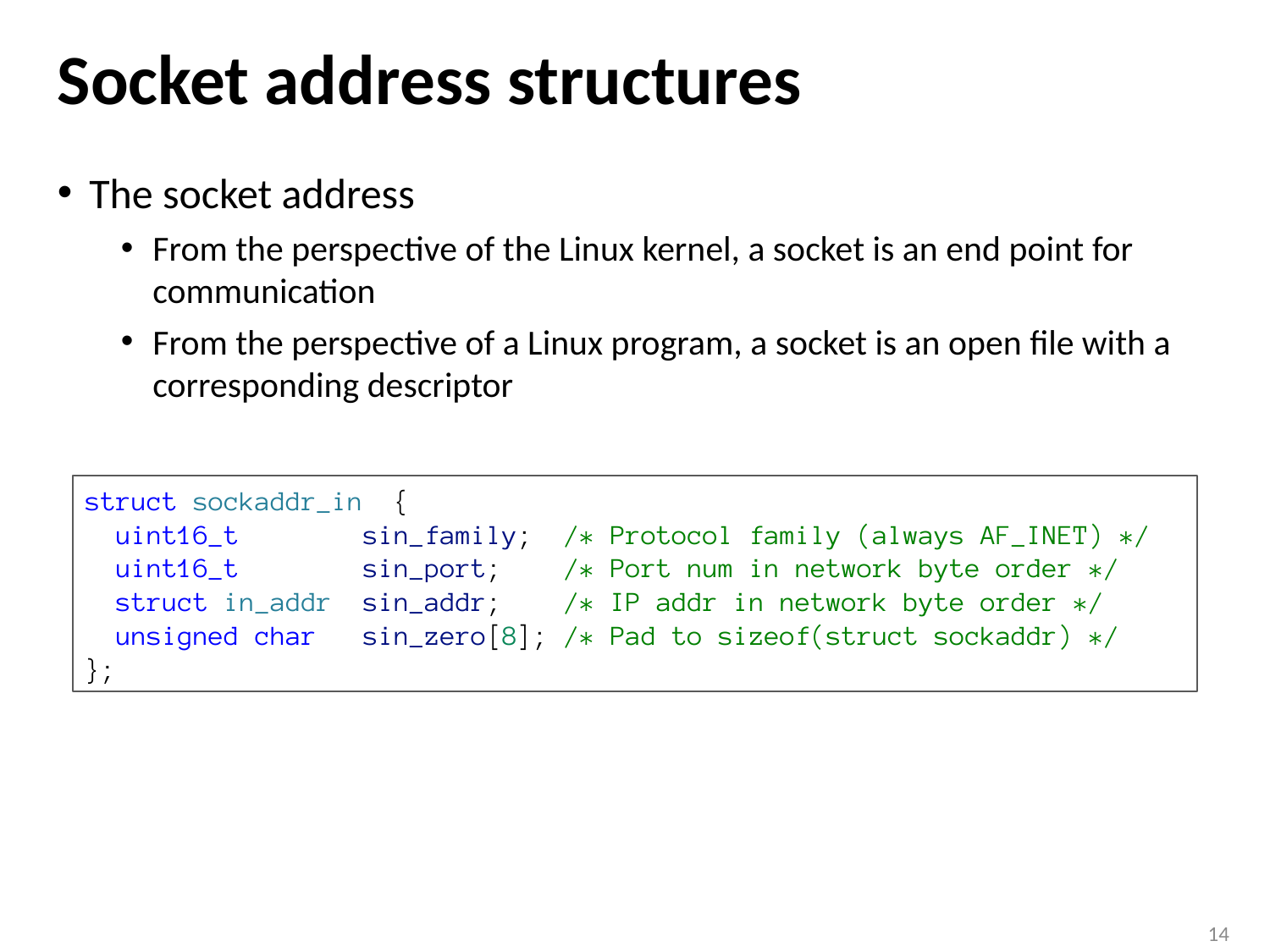

# Socket address structures
The socket address
From the perspective of the Linux kernel, a socket is an end point for communication
From the perspective of a Linux program, a socket is an open file with a corresponding descriptor
struct sockaddr_in  {
  uint16_t        sin_family;  /* Protocol family (always AF_INET) */
  uint16_t        sin_port;    /* Port num in network byte order */
  struct in_addr  sin_addr;    /* IP addr in network byte order */
  unsigned char   sin_zero[8]; /* Pad to sizeof(struct sockaddr) */
};
14